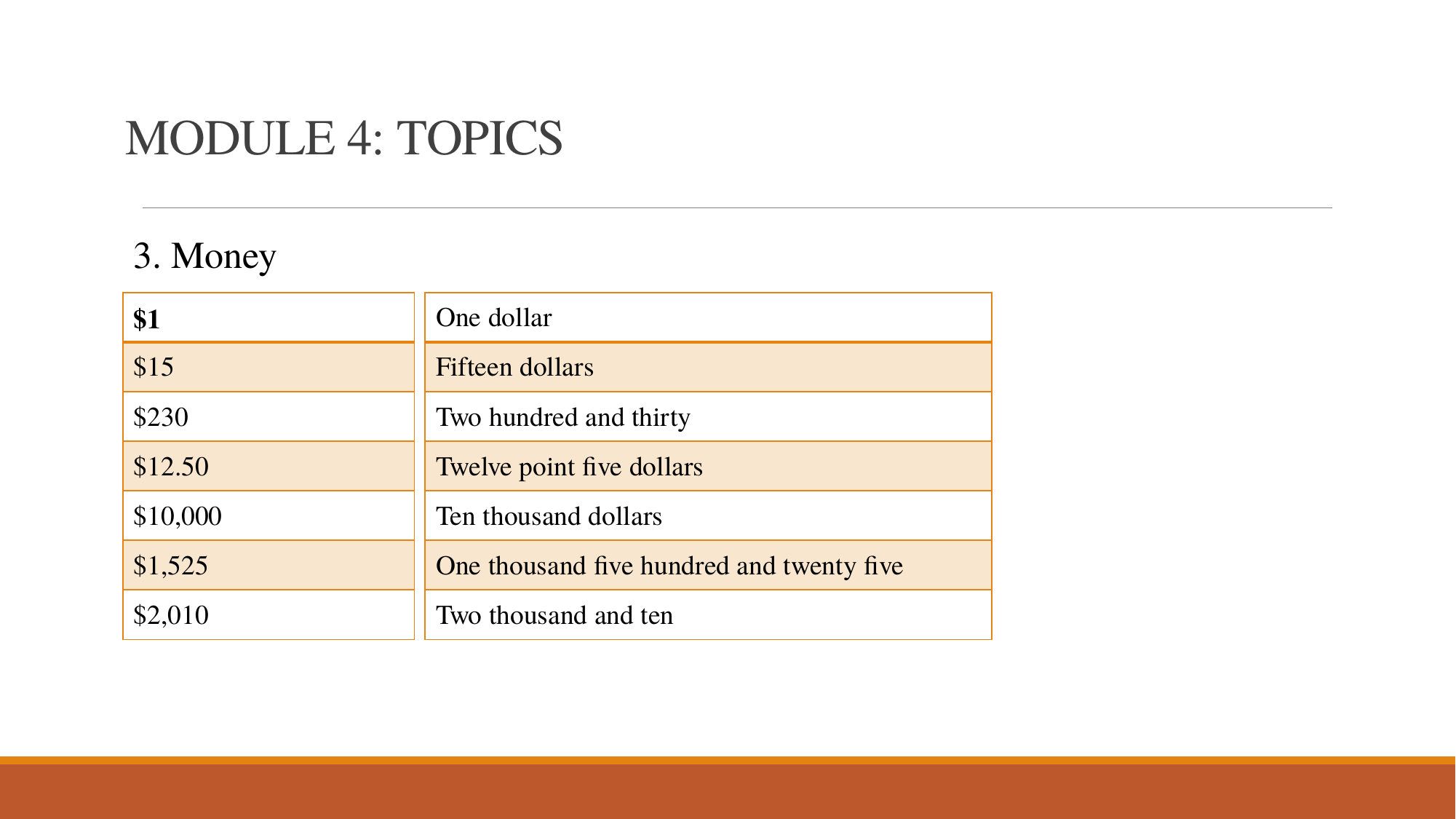

# MODULE 4: TOPICS
3. Money
| $1 |
| --- |
| $15 |
| $230 |
| $12.50 |
| $10,000 |
| $1,525 |
| $2,010 |
| One dollar |
| --- |
| Fifteen dollars |
| Two hundred and thirty |
| Twelve point five dollars |
| Ten thousand dollars |
| One thousand five hundred and twenty five |
| Two thousand and ten |